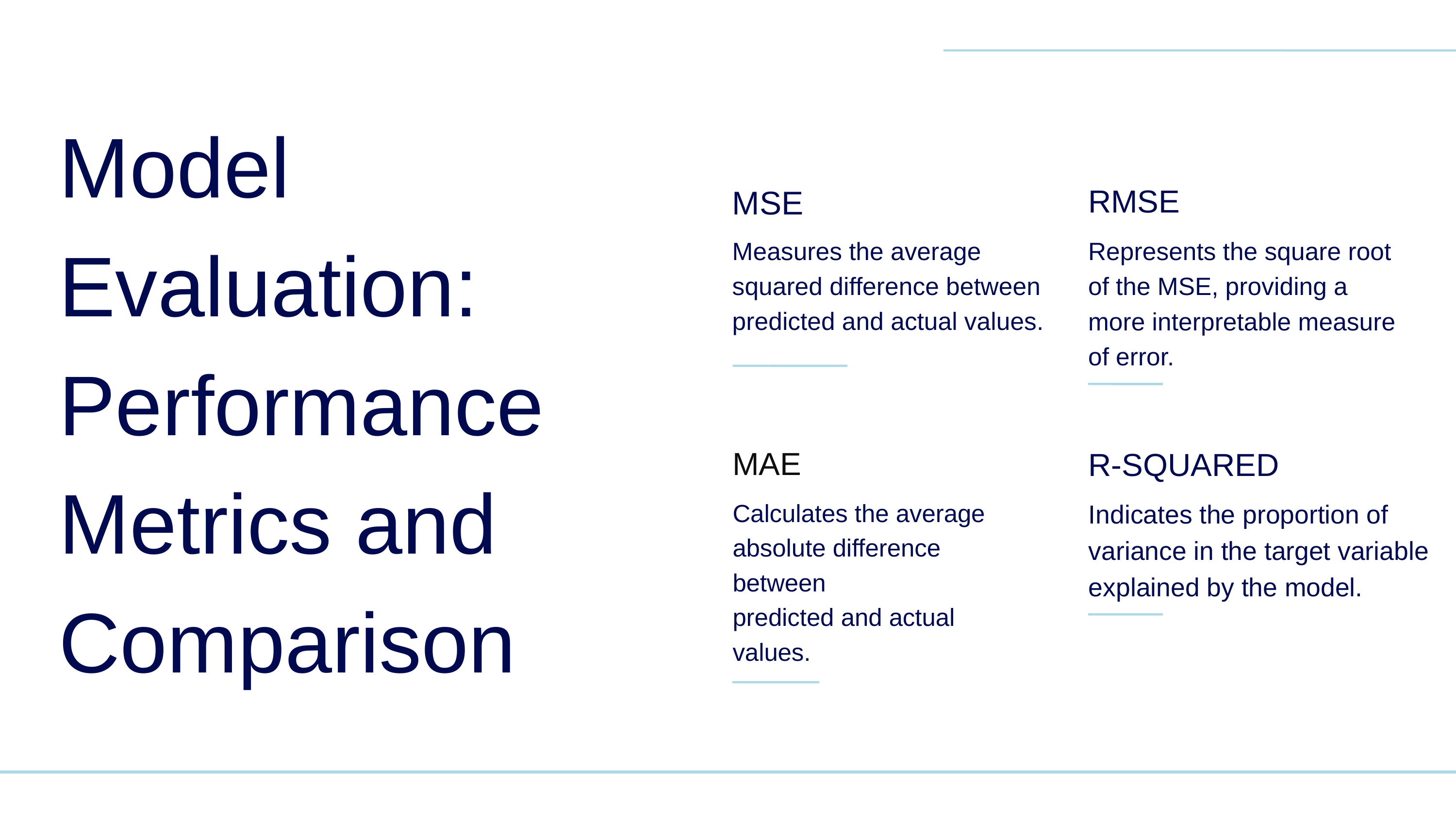

Model Evaluation: Performance Metrics and Comparison
RMSE
MSE
Measures the average squared difference between predicted and actual values.

Represents the square root of the MSE, providing a more interpretable measure of error.

MAE
R-SQUARED
Calculates the average absolute difference between
predicted and actual values.

Indicates the proportion of variance in the target variable explained by the model.